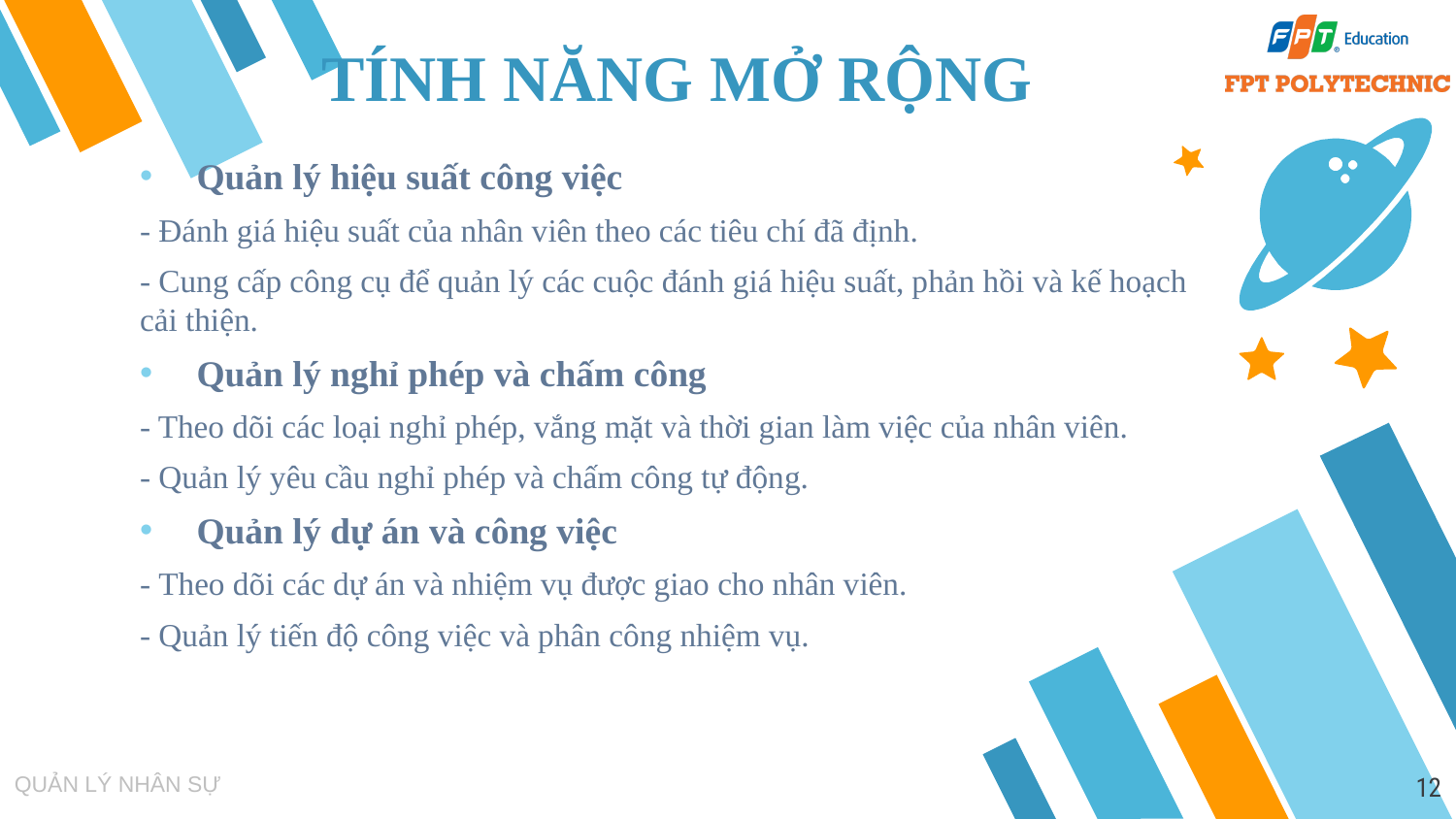

TÍNH NĂNG MỞ RỘNG

Quản lý hiệu suất công việc
- Đánh giá hiệu suất của nhân viên theo các tiêu chí đã định.
- Cung cấp công cụ để quản lý các cuộc đánh giá hiệu suất, phản hồi và kế hoạch cải thiện.
Quản lý nghỉ phép và chấm công
- Theo dõi các loại nghỉ phép, vắng mặt và thời gian làm việc của nhân viên.
- Quản lý yêu cầu nghỉ phép và chấm công tự động.
Quản lý dự án và công việc
- Theo dõi các dự án và nhiệm vụ được giao cho nhân viên.
- Quản lý tiến độ công việc và phân công nhiệm vụ.

12